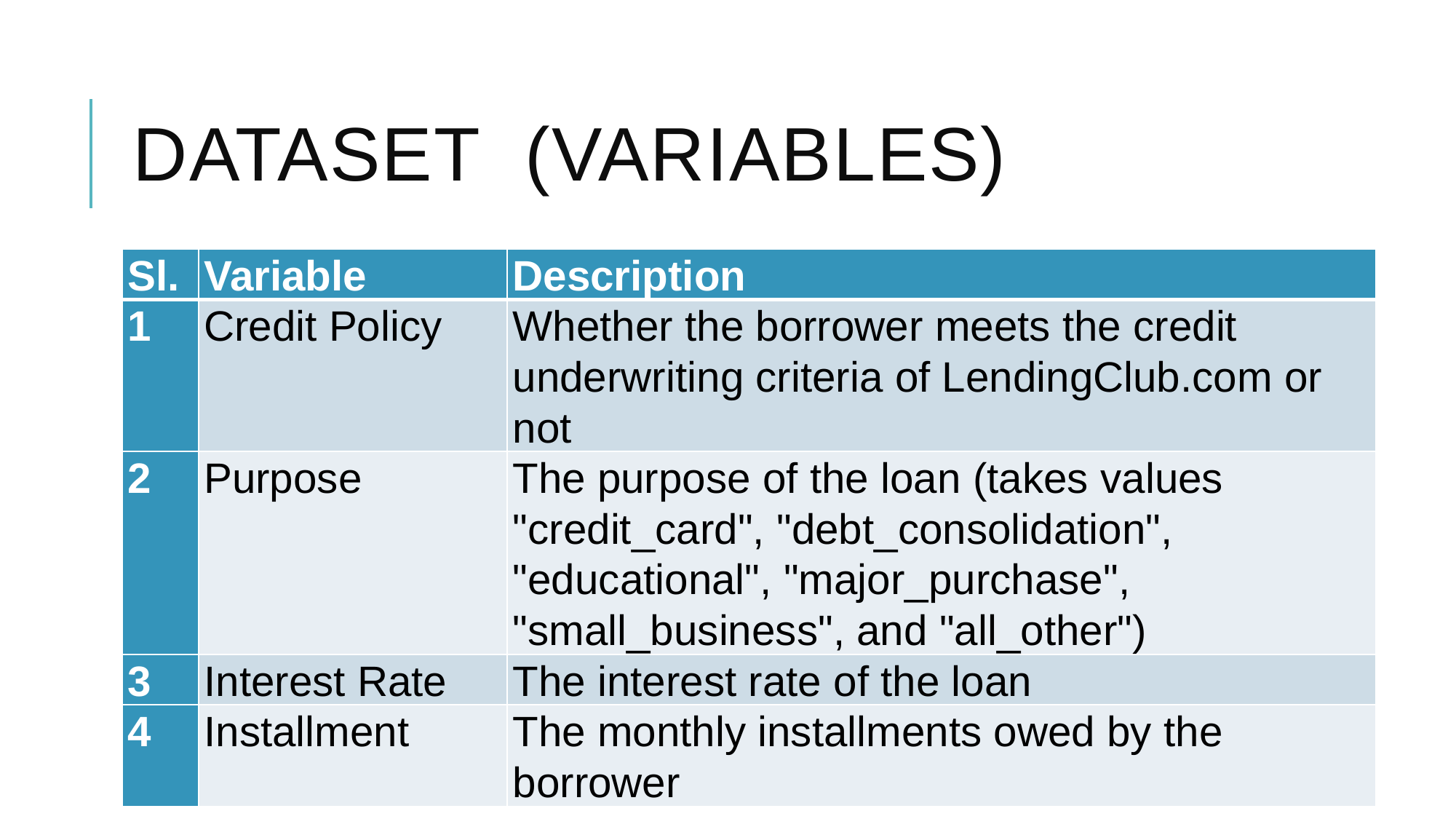

# Dataset  (variables)
| Sl. | Variable | Description |
| --- | --- | --- |
| 1 | Credit Policy | Whether the borrower meets the credit underwriting criteria of LendingClub.com or not |
| 2 | Purpose | The purpose of the loan (takes values "credit\_card", "debt\_consolidation", "educational", "major\_purchase", "small\_business", and "all\_other") |
| 3 | Interest Rate | The interest rate of the loan |
| 4 | Installment | The monthly installments owed by the borrower |
6